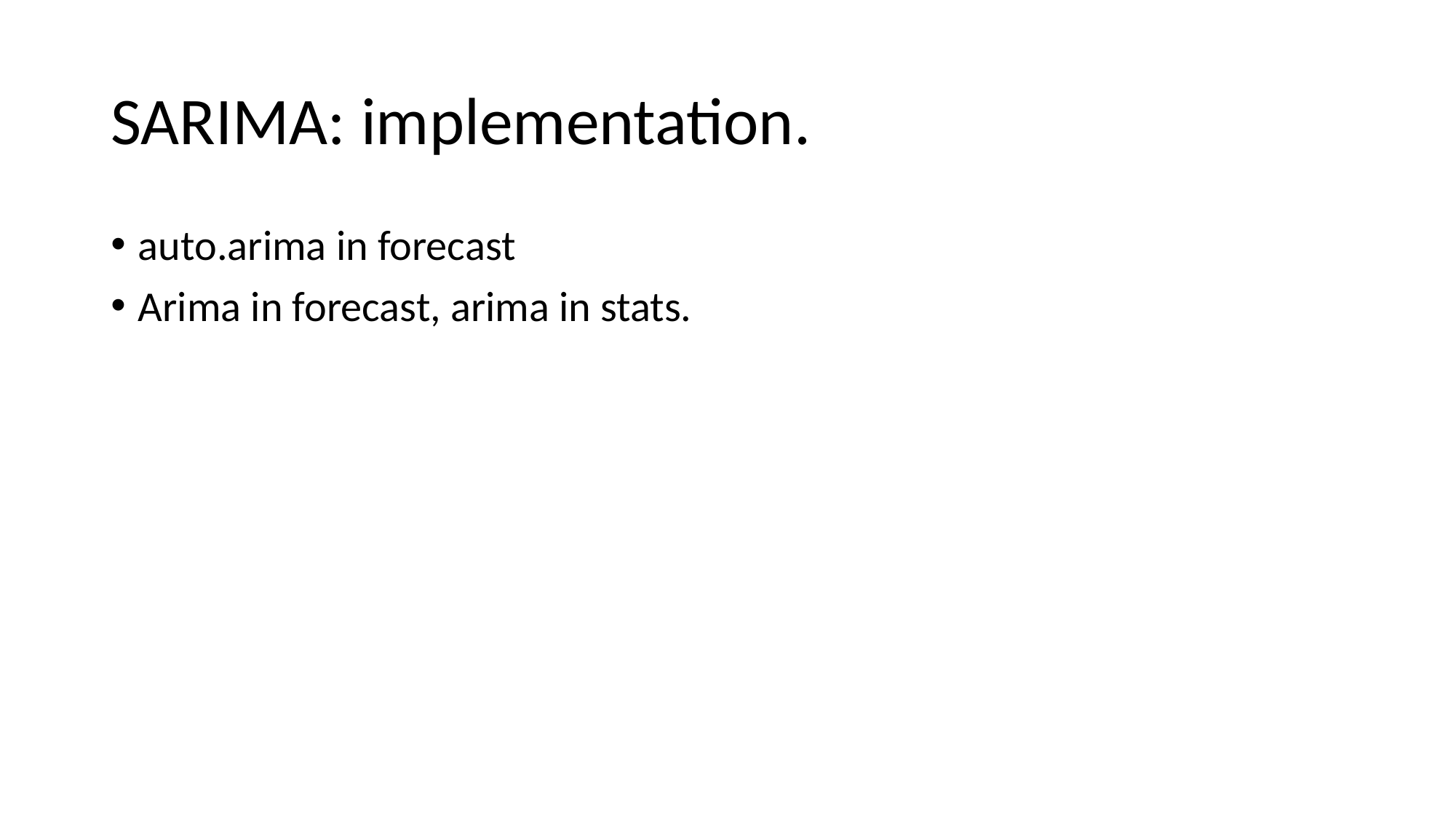

# SARIMA: implementation.
auto.arima in forecast
Arima in forecast, arima in stats.